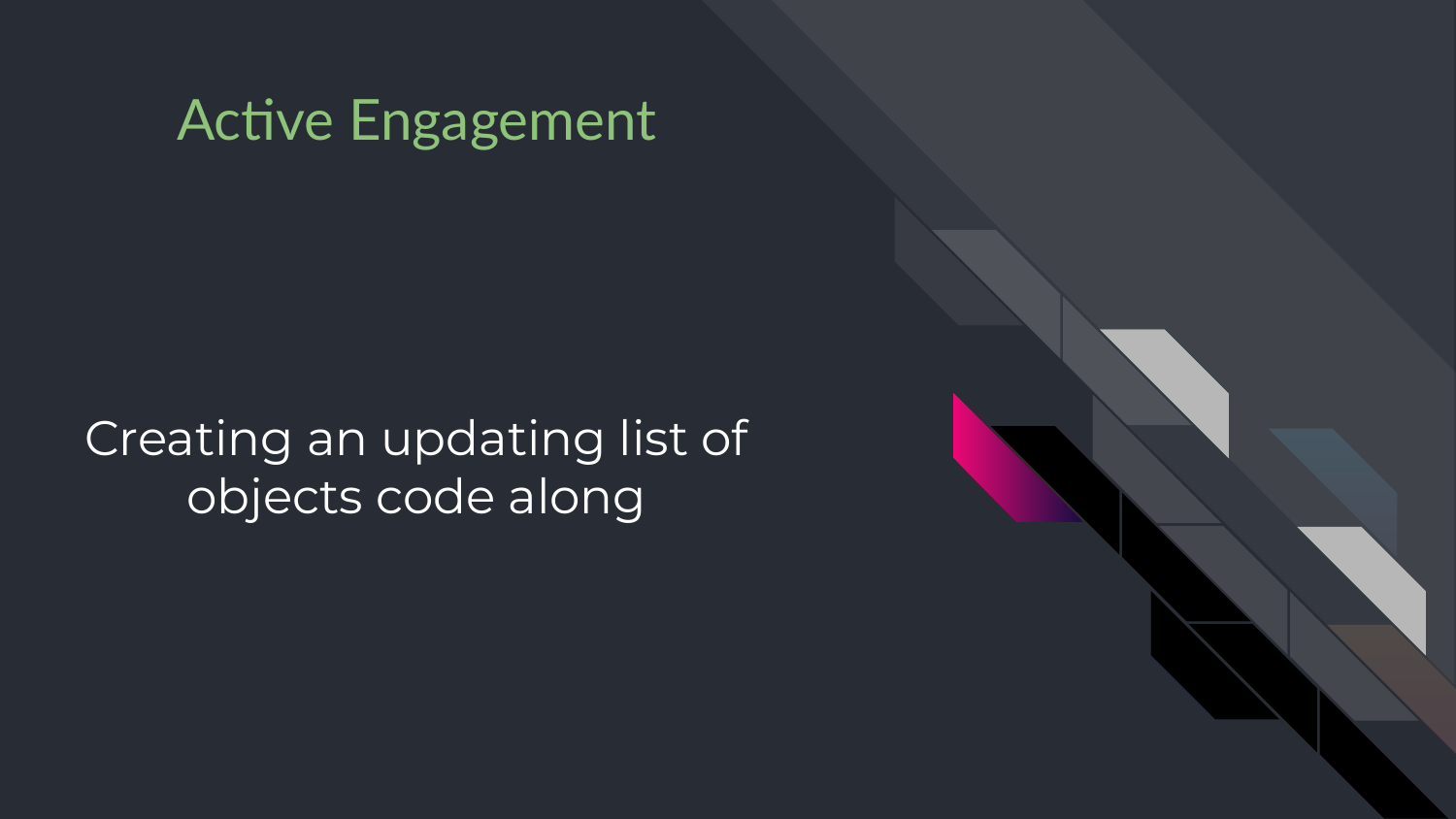

# Creating an updating list of objects code along